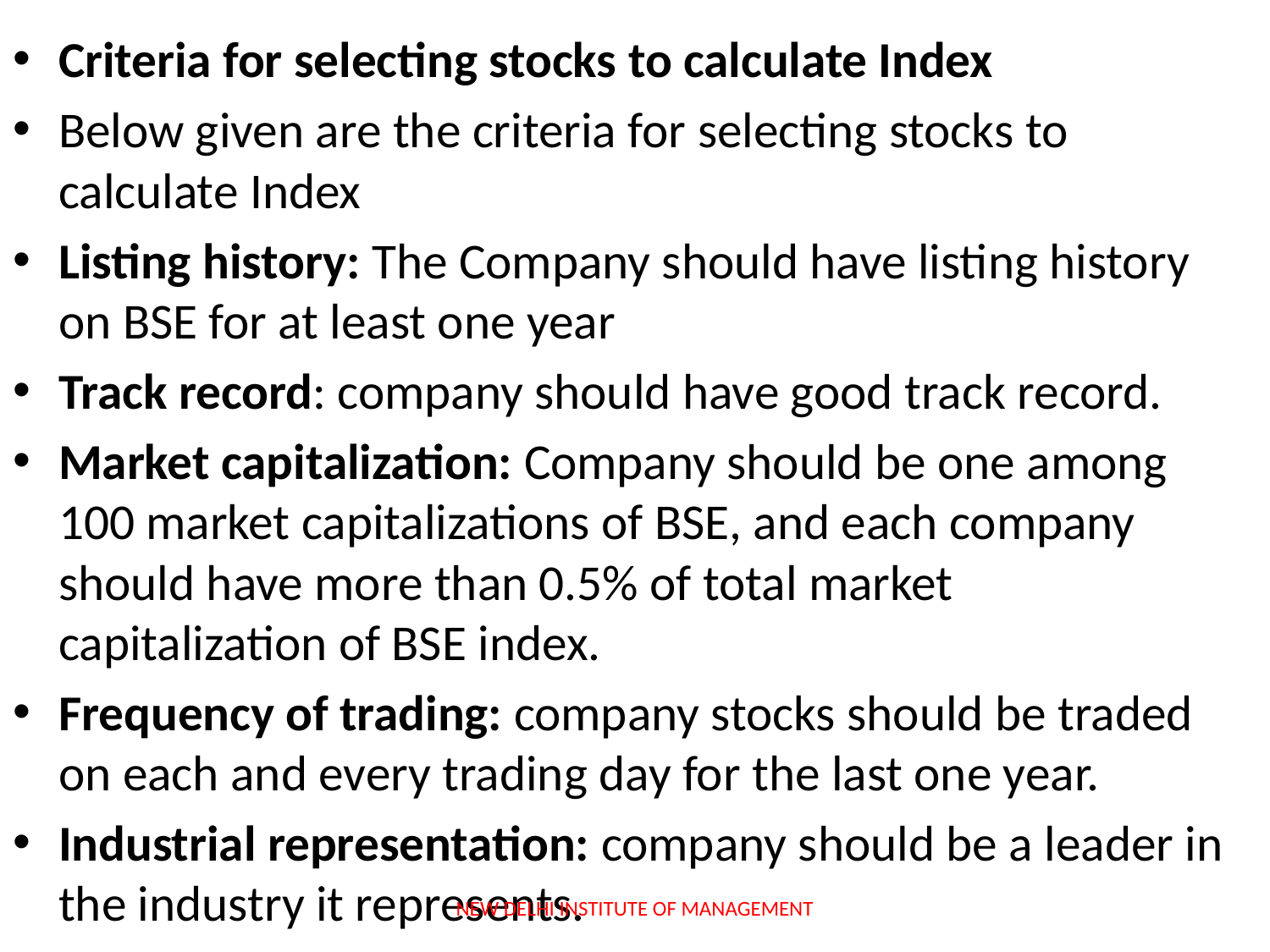

Criteria for selecting stocks to calculate Index
Below given are the criteria for selecting stocks to calculate Index
Listing history: The Company should have listing history on BSE for at least one year
Track record: company should have good track record.
Market capitalization: Company should be one among 100 market capitalizations of BSE, and each company should have more than 0.5% of total market capitalization of BSE index.
Frequency of trading: company stocks should be traded on each and every trading day for the last one year.
Industrial representation: company should be a leader in the industry it represents.

NEW DELHI INSTITUTE OF MANAGEMENT